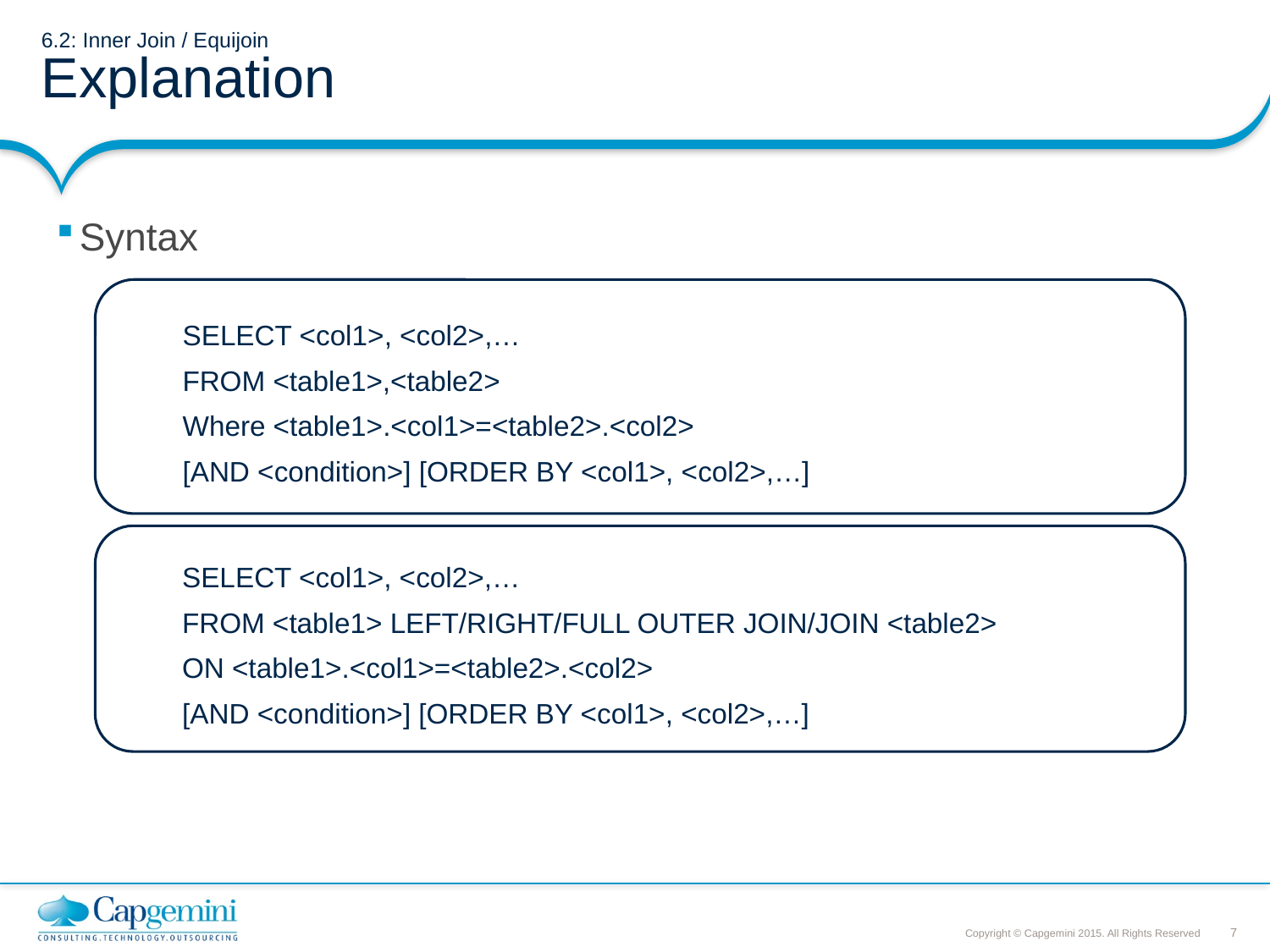

# 6.2: Inner Join / Equijoin Explanation
Syntax

SELECT <col1>, <col2>,…
FROM <table1>,<table2>
Where <table1>.<col1>=<table2>.<col2>
[AND <condition>] [ORDER BY <col1>, <col2>,…]
SELECT <col1>, <col2>,…
FROM <table1> LEFT/RIGHT/FULL OUTER JOIN/JOIN <table2>
ON <table1>.<col1>=<table2>.<col2>
[AND <condition>] [ORDER BY <col1>, <col2>,…]